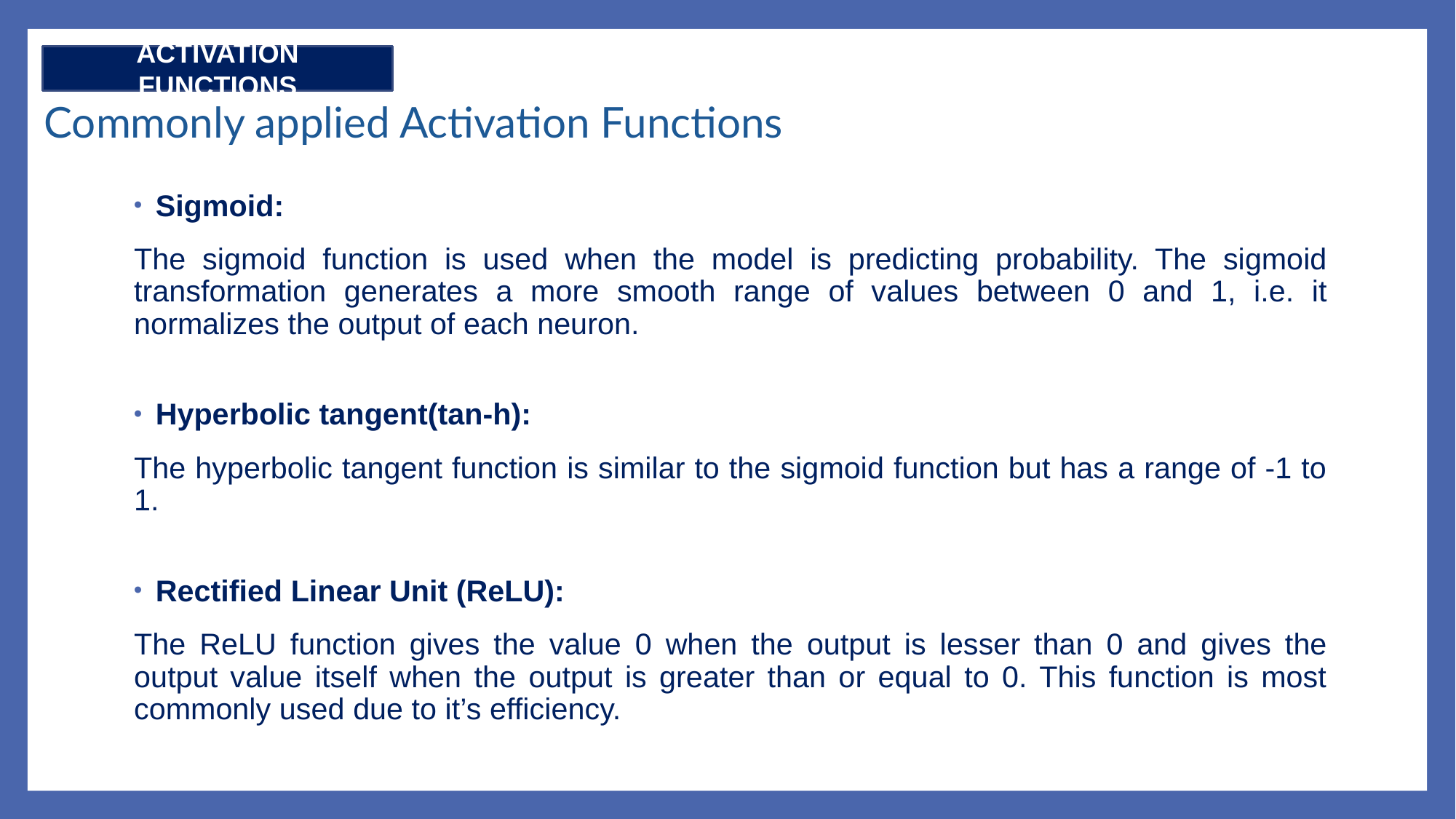

ACTIVATION FUNCTIONS
# Commonly applied Activation Functions
Sigmoid:
The sigmoid function is used when the model is predicting probability. The sigmoid transformation generates a more smooth range of values between 0 and 1, i.e. it normalizes the output of each neuron.

Hyperbolic tangent(tan-h):
The hyperbolic tangent function is similar to the sigmoid function but has a range of -1 to 1.

Rectified Linear Unit (ReLU):
The ReLU function gives the value 0 when the output is lesser than 0 and gives the output value itself when the output is greater than or equal to 0. This function is most commonly used due to it’s efficiency.